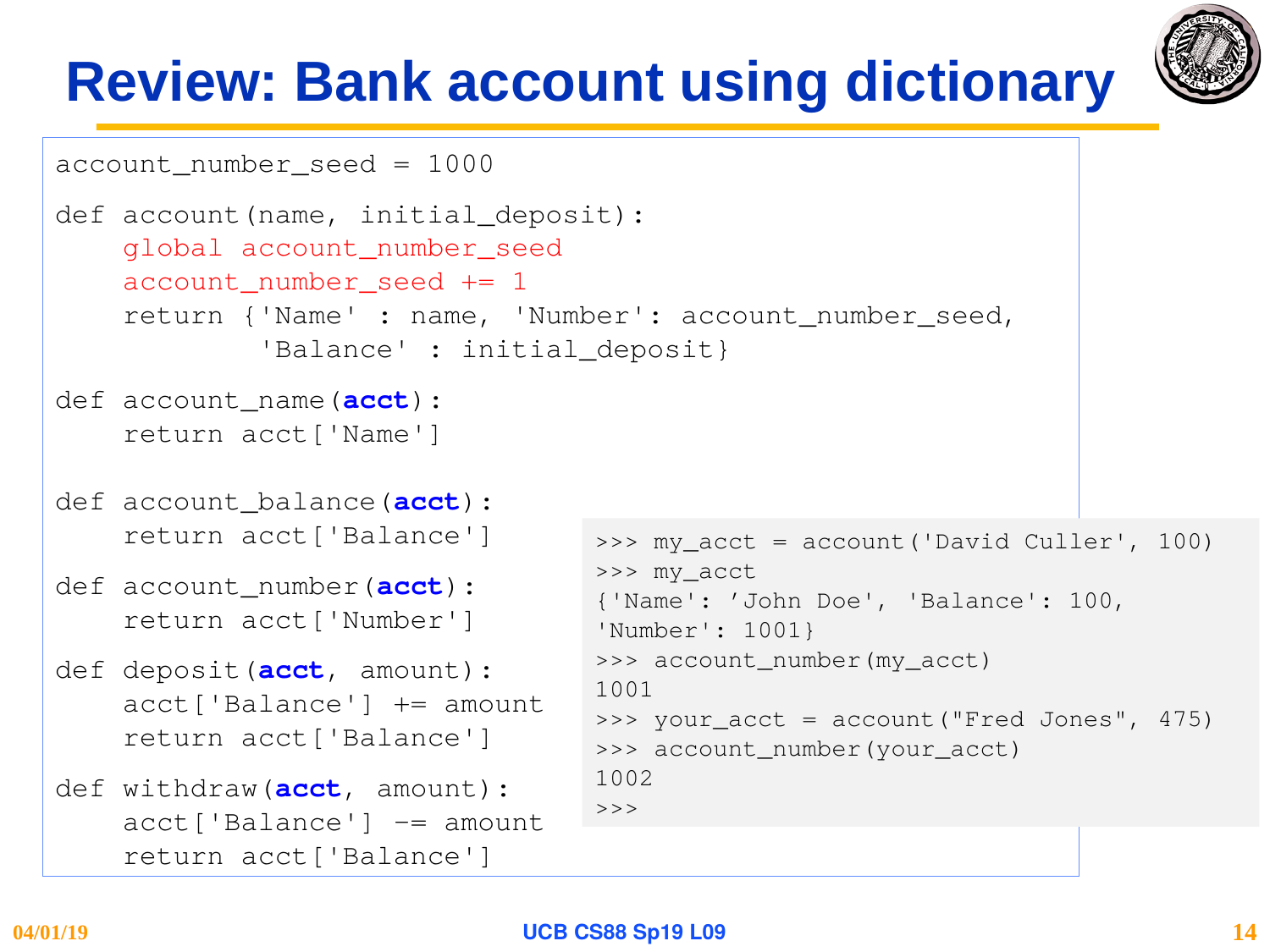

# Review: Bank account using dictionary
account_number_seed = 1000

def account(name, initial_deposit):
    global account_number_seed
    account_number_seed += 1
    return {'Name' : name, 'Number': account_number_seed,
            'Balance' : initial_deposit}

def account_name(acct):
    return acct['Name']

def account_balance(acct):
    return acct['Balance']

def account_number(acct):
    return acct['Number']

def deposit(acct, amount):
    acct['Balance'] += amount
    return acct['Balance']

def withdraw(acct, amount):
    acct['Balance'] -= amount
    return acct['Balance']
>>> my_acct = account('David Culler', 100)
>>> my_acct
{'Name': ’John Doe', 'Balance': 100, 'Number': 1001}
>>> account_number(my_acct)
1001
>>> your_acct = account("Fred Jones", 475)
>>> account_number(your_acct)
1002
>>>
04/01/19
UCB CS88 Sp19 L09
14